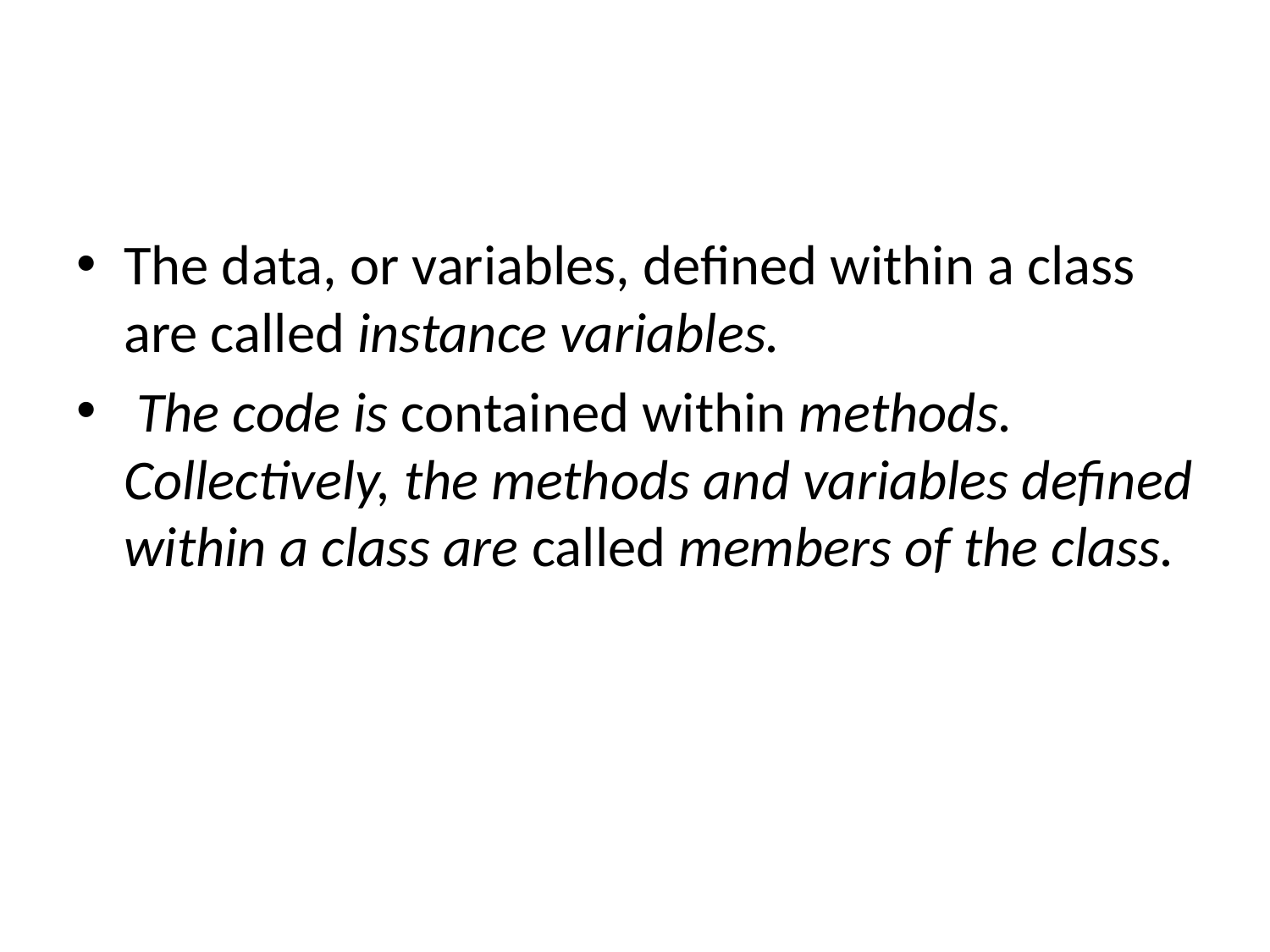

#
The data, or variables, defined within a class are called instance variables.
 The code is contained within methods. Collectively, the methods and variables defined within a class are called members of the class.